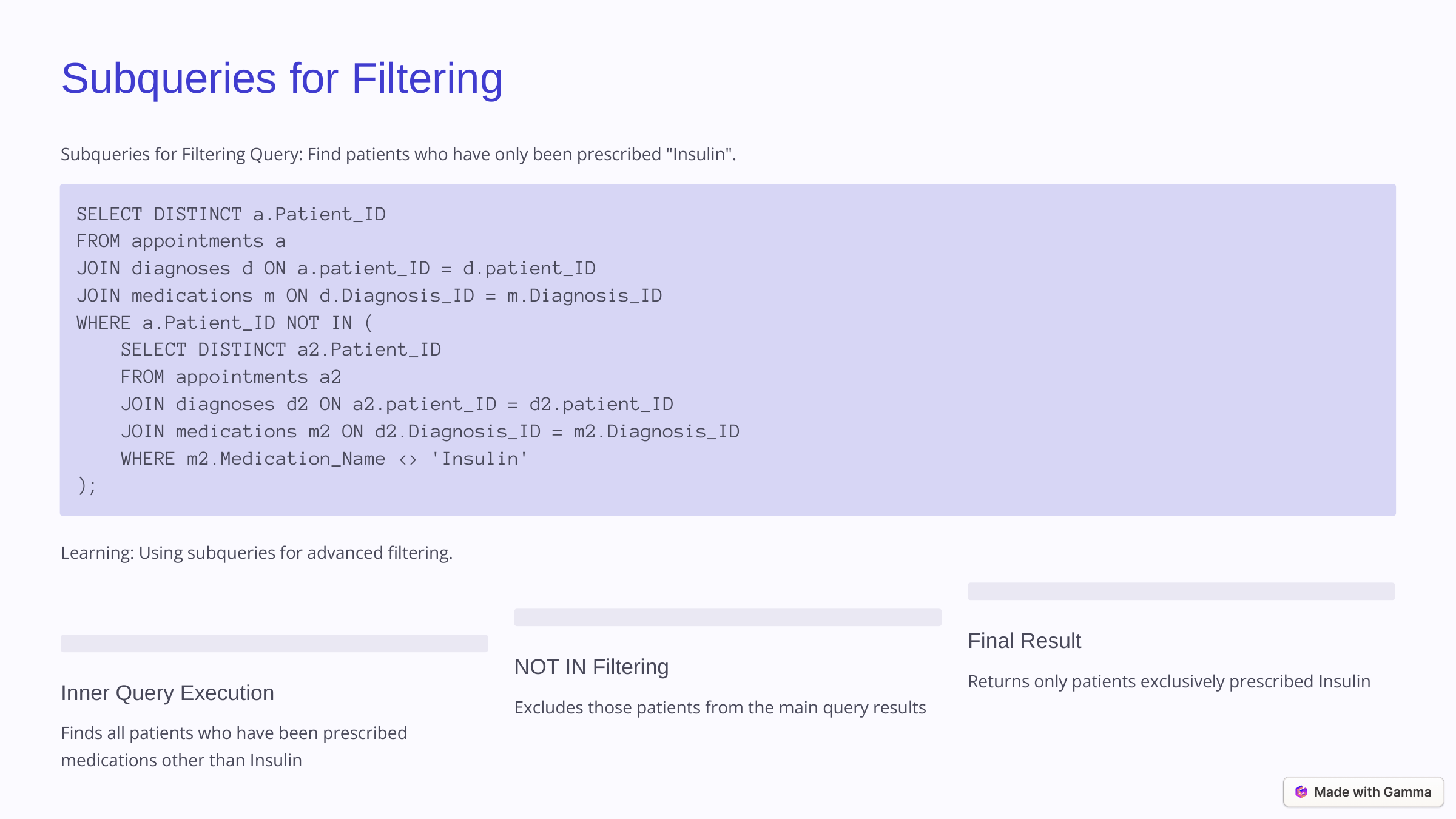

Subqueries for Filtering
Subqueries for Filtering Query: Find patients who have only been prescribed "Insulin".

SELECT DISTINCT a.Patient_ID
FROM appointments a
JOIN diagnoses d ON a.patient_ID = d.patient_ID
JOIN medications m ON d.Diagnosis_ID = m.Diagnosis_ID
WHERE a.Patient_ID NOT IN (
    SELECT DISTINCT a2.Patient_ID
    FROM appointments a2
    JOIN diagnoses d2 ON a2.patient_ID = d2.patient_ID
    JOIN medications m2 ON d2.Diagnosis_ID = m2.Diagnosis_ID
    WHERE m2.Medication_Name <> 'Insulin'
);
Learning: Using subqueries for advanced filtering.

Final Result

NOT IN Filtering
Returns only patients exclusively prescribed Insulin
Inner Query Execution
Excludes those patients from the main query results
Finds all patients who have been prescribed medications other than Insulin